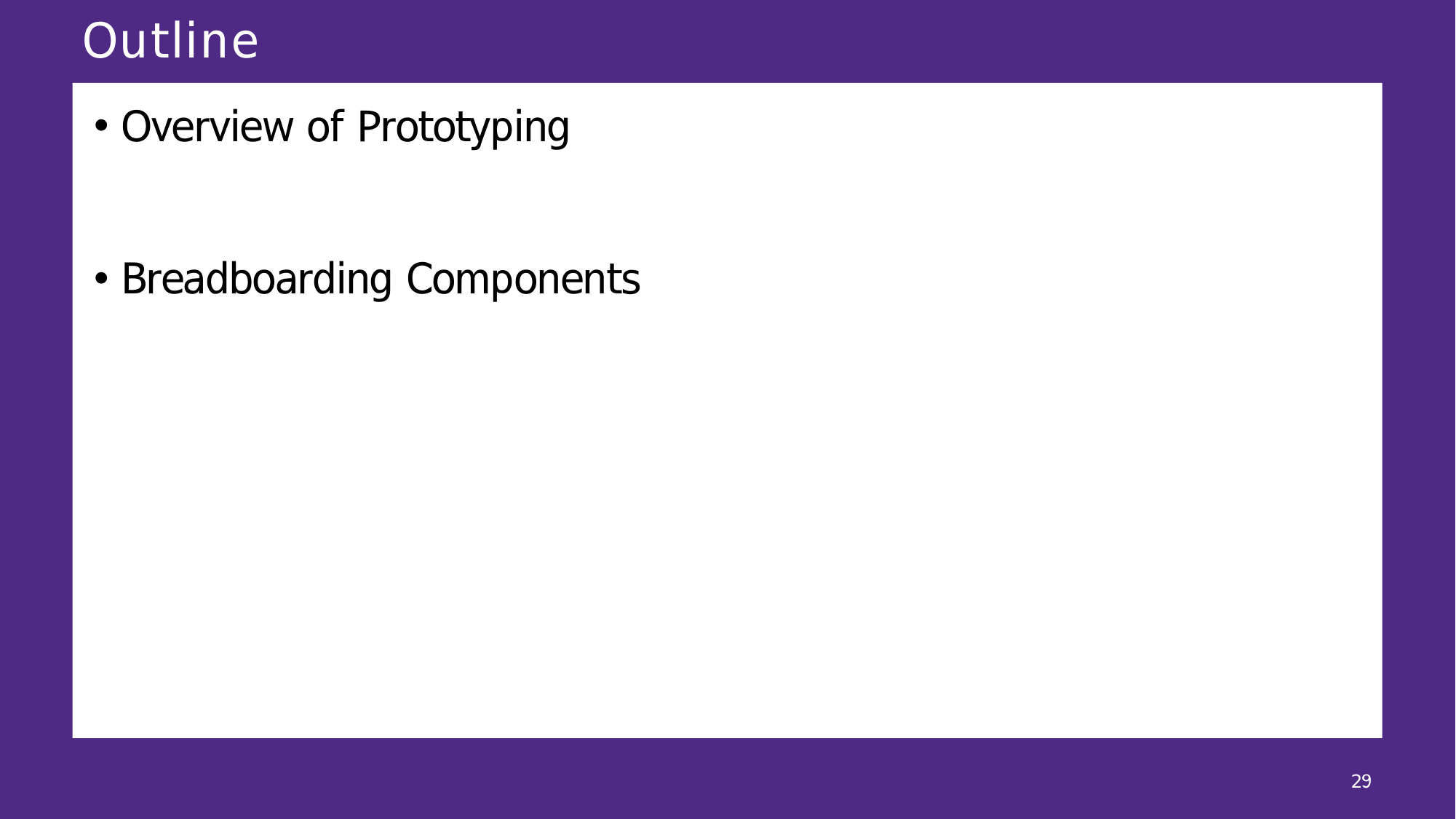

# Outline
Overview of Prototyping

Breadboarding Components
29